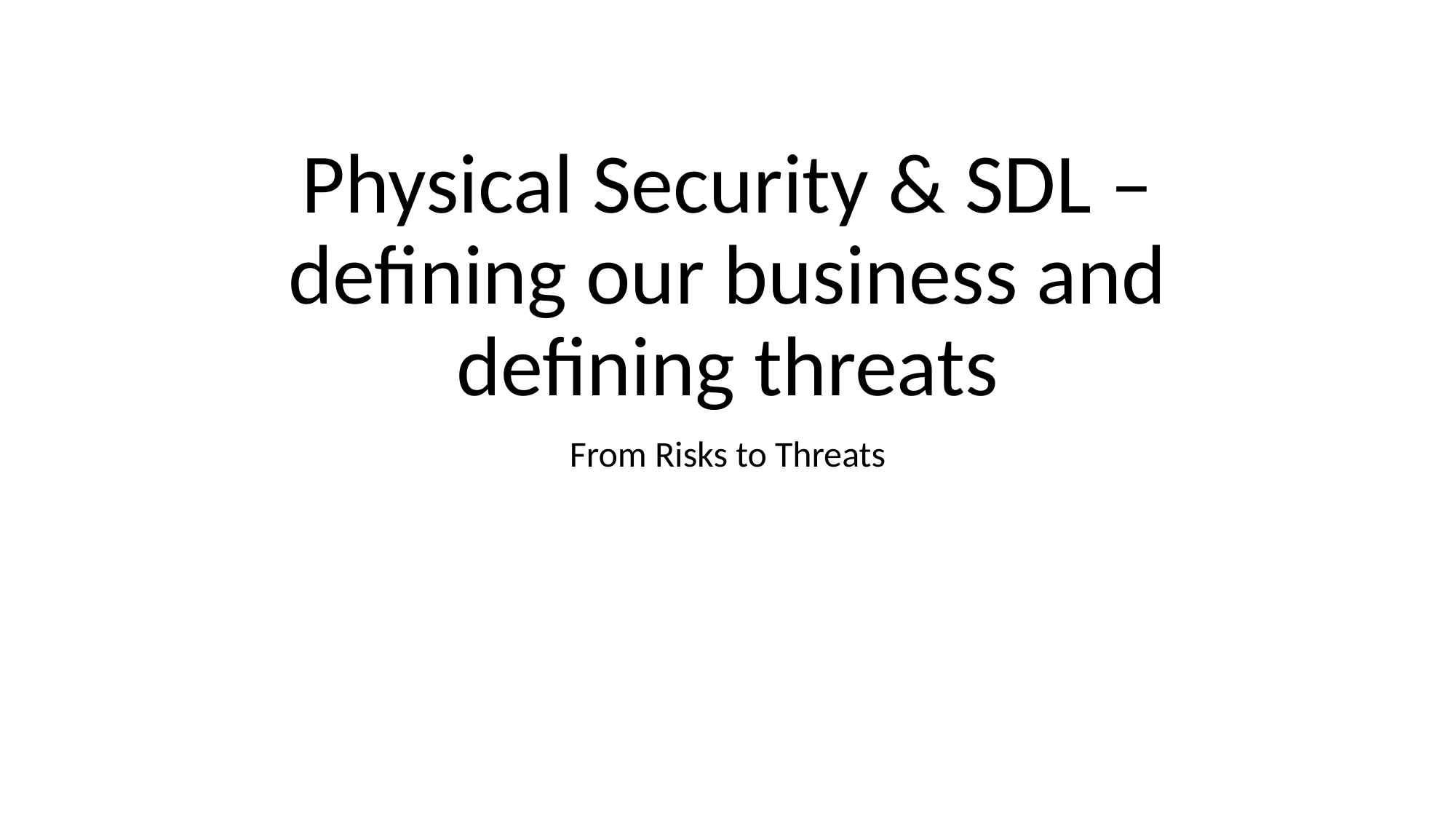

# Physical Security & SDL – defining our business and defining threats
From Risks to Threats